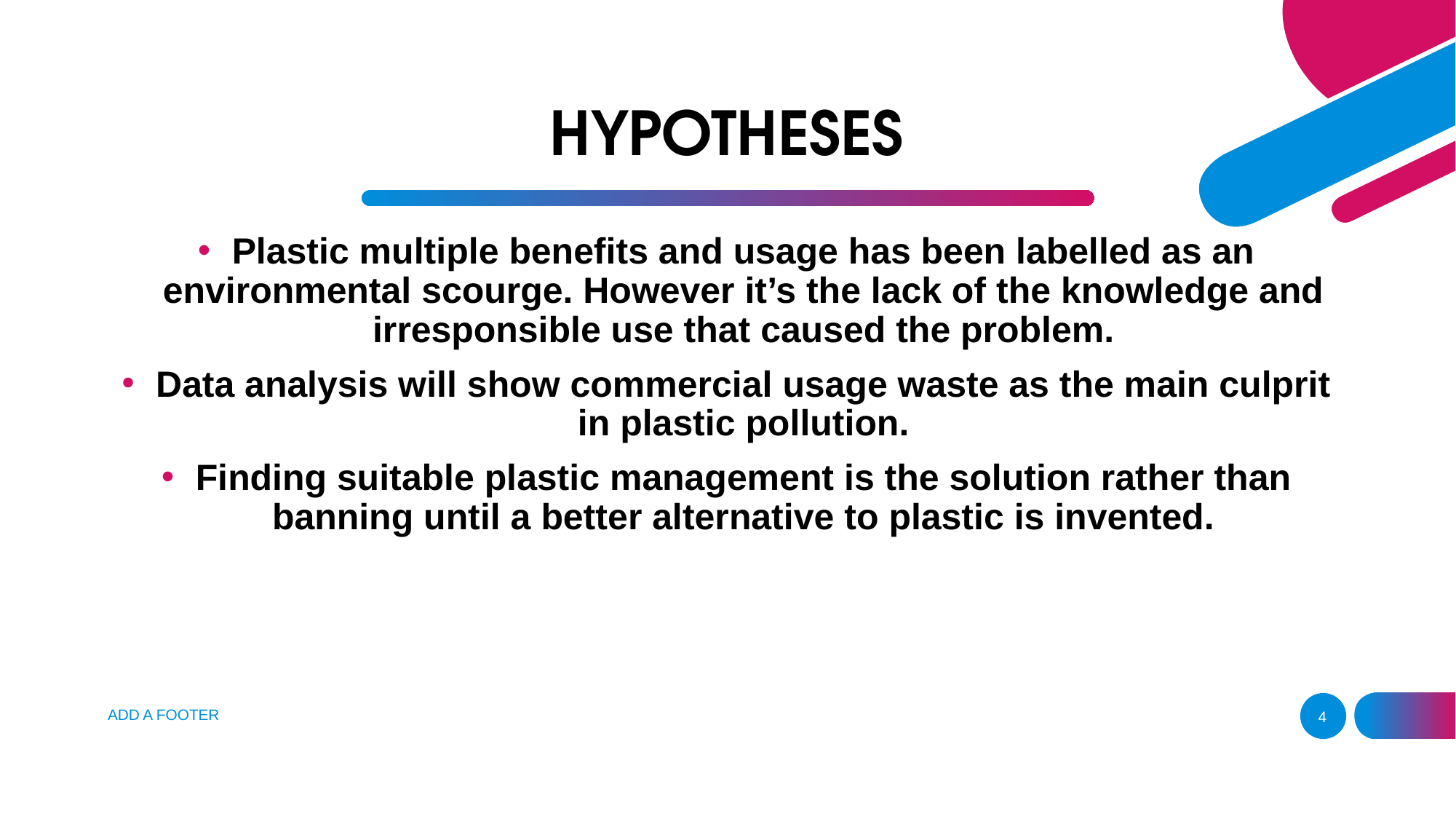

# HYPOTHESES
Plastic multiple benefits and usage has been labelled as an environmental scourge. However it’s the lack of the knowledge and irresponsible use that caused the problem.
Data analysis will show commercial usage waste as the main culprit in plastic pollution.
Finding suitable plastic management is the solution rather than banning until a better alternative to plastic is invented.
ADD A FOOTER
4